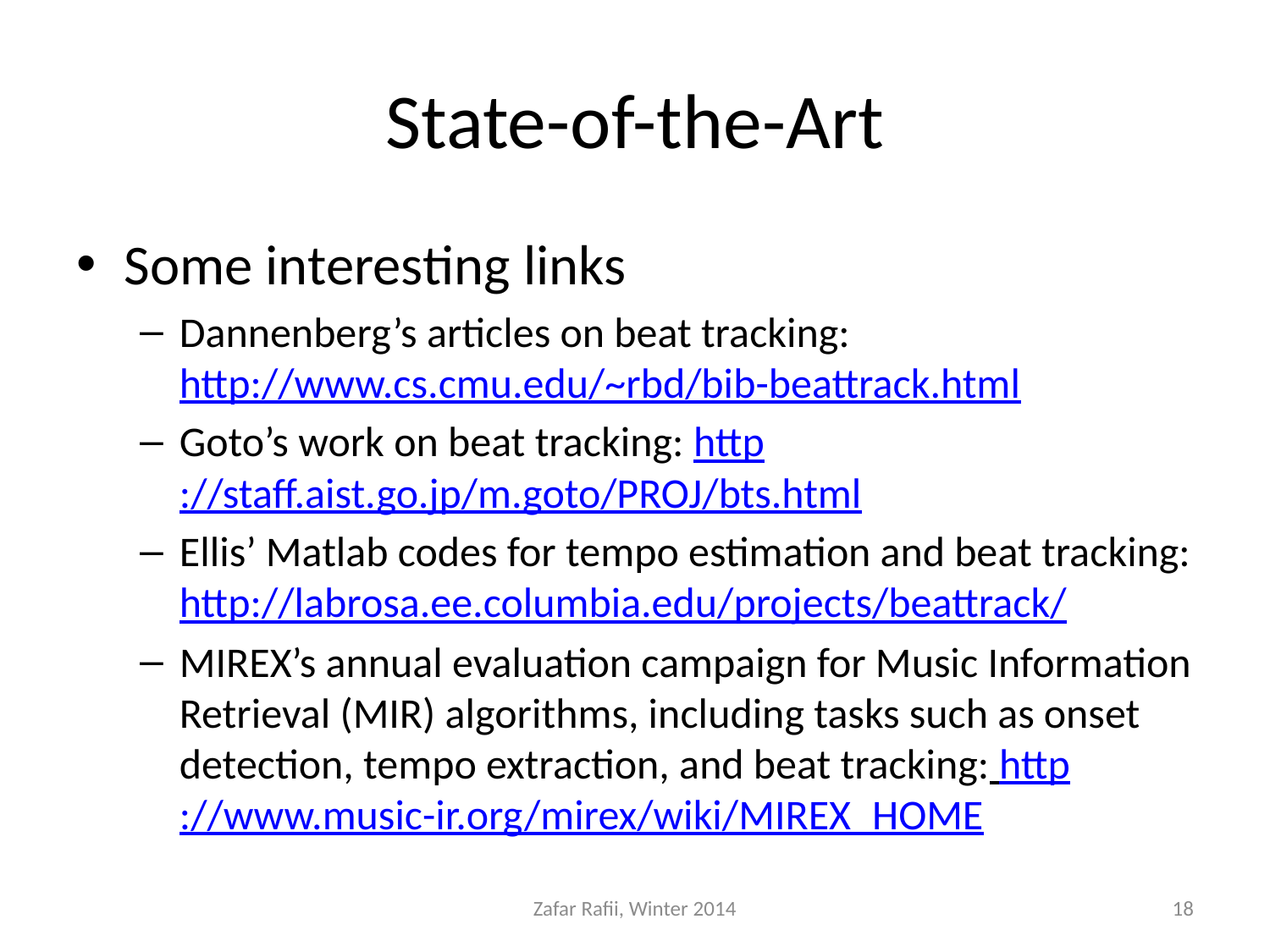

# State-of-the-Art
Some interesting links
Dannenberg’s articles on beat tracking: http://www.cs.cmu.edu/~rbd/bib-beattrack.html
Goto’s work on beat tracking: http://staff.aist.go.jp/m.goto/PROJ/bts.html
Ellis’ Matlab codes for tempo estimation and beat tracking: http://labrosa.ee.columbia.edu/projects/beattrack/
MIREX’s annual evaluation campaign for Music Information Retrieval (MIR) algorithms, including tasks such as onset detection, tempo extraction, and beat tracking: http://www.music-ir.org/mirex/wiki/MIREX_HOME
Zafar Rafii, Winter 2014
18